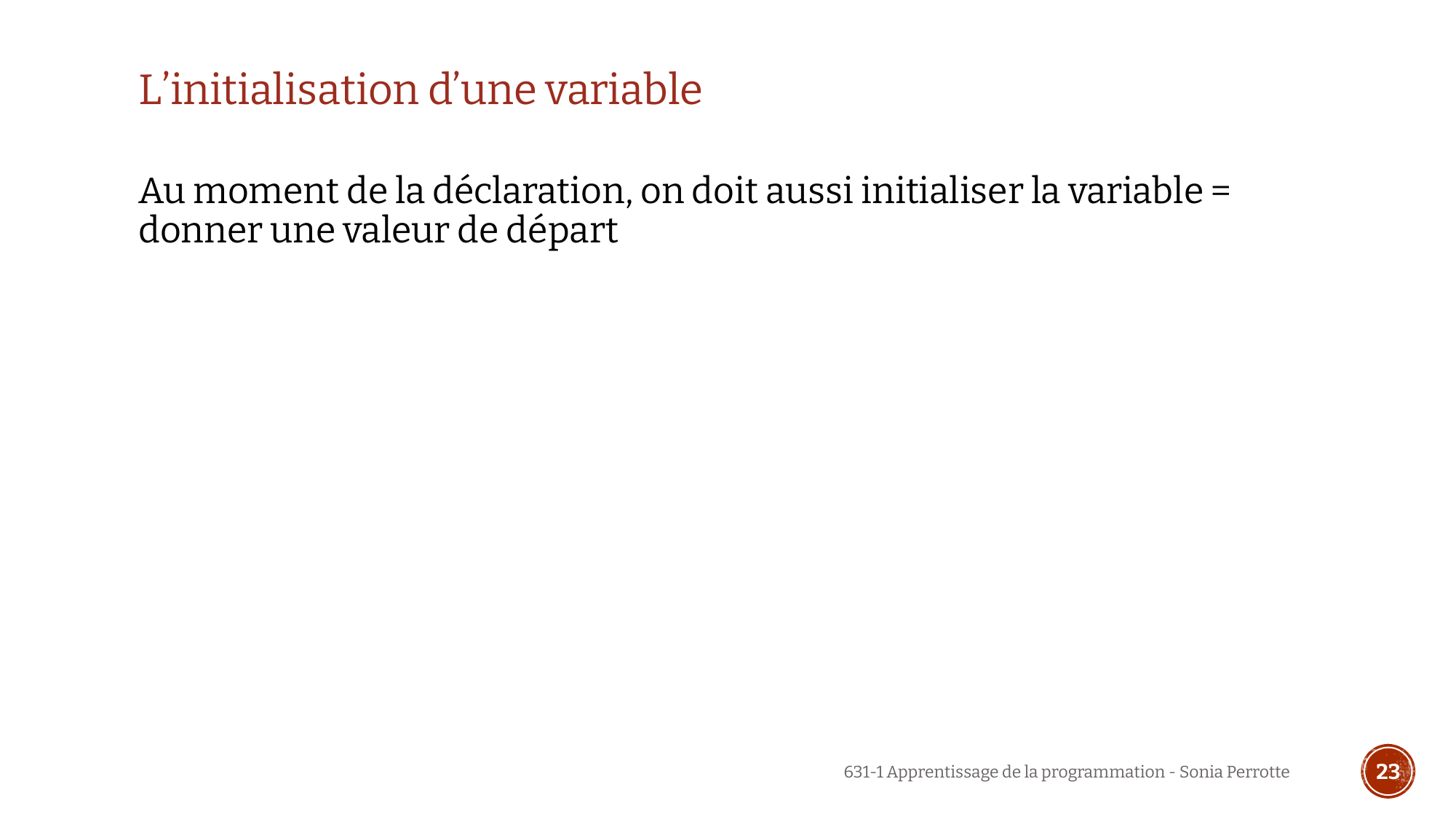

# L’initialisation d’une variable
Au moment de la déclaration, on doit aussi initialiser la variable = donner une valeur de départ

631-1 Apprentissage de la programmation - Sonia Perrotte
23